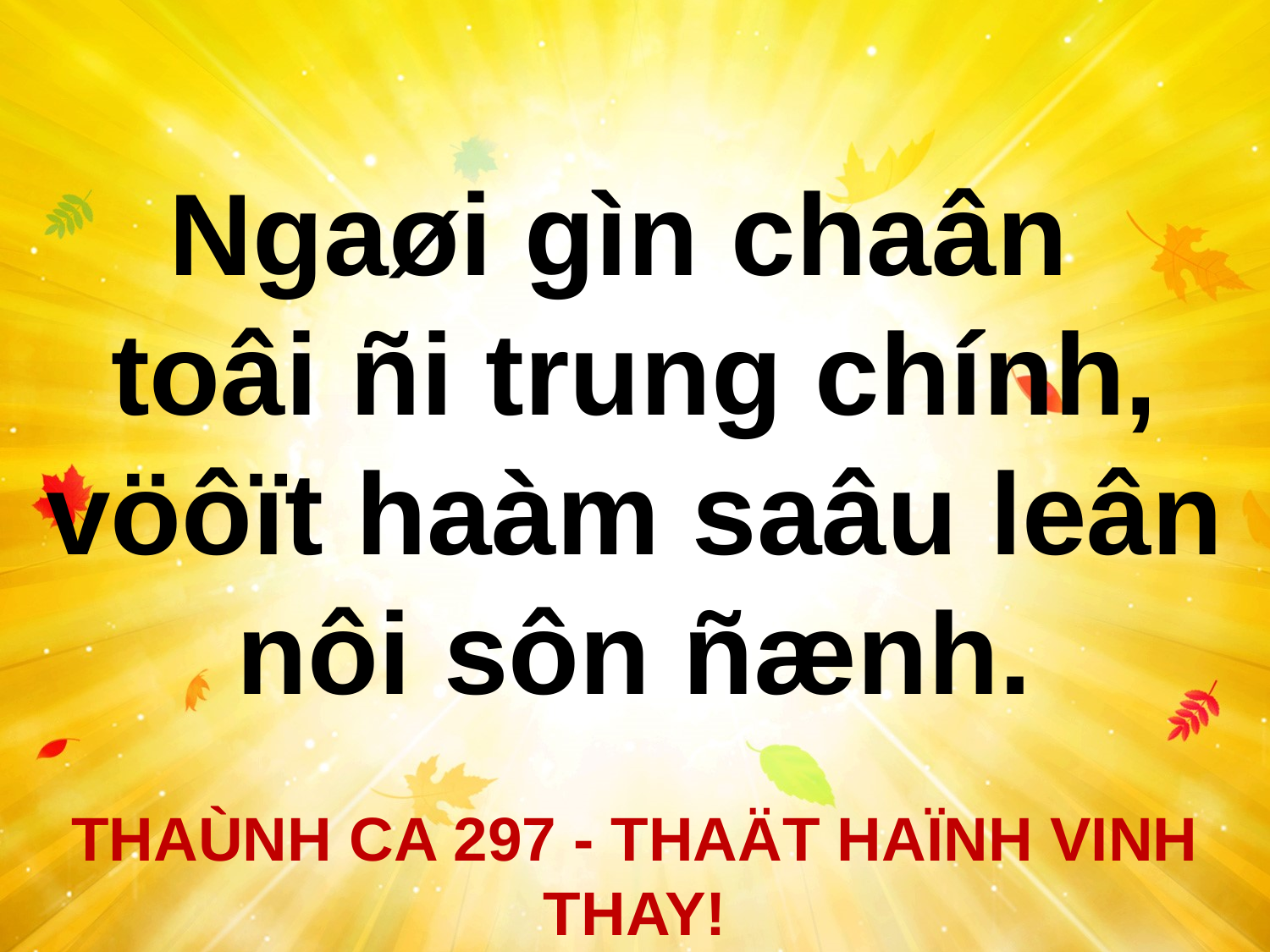

Ngaøi gìn chaân
toâi ñi trung chính,
 vöôït haàm saâu leân
nôi sôn ñænh.
THAÙNH CA 297 - THAÄT HAÏNH VINH THAY!